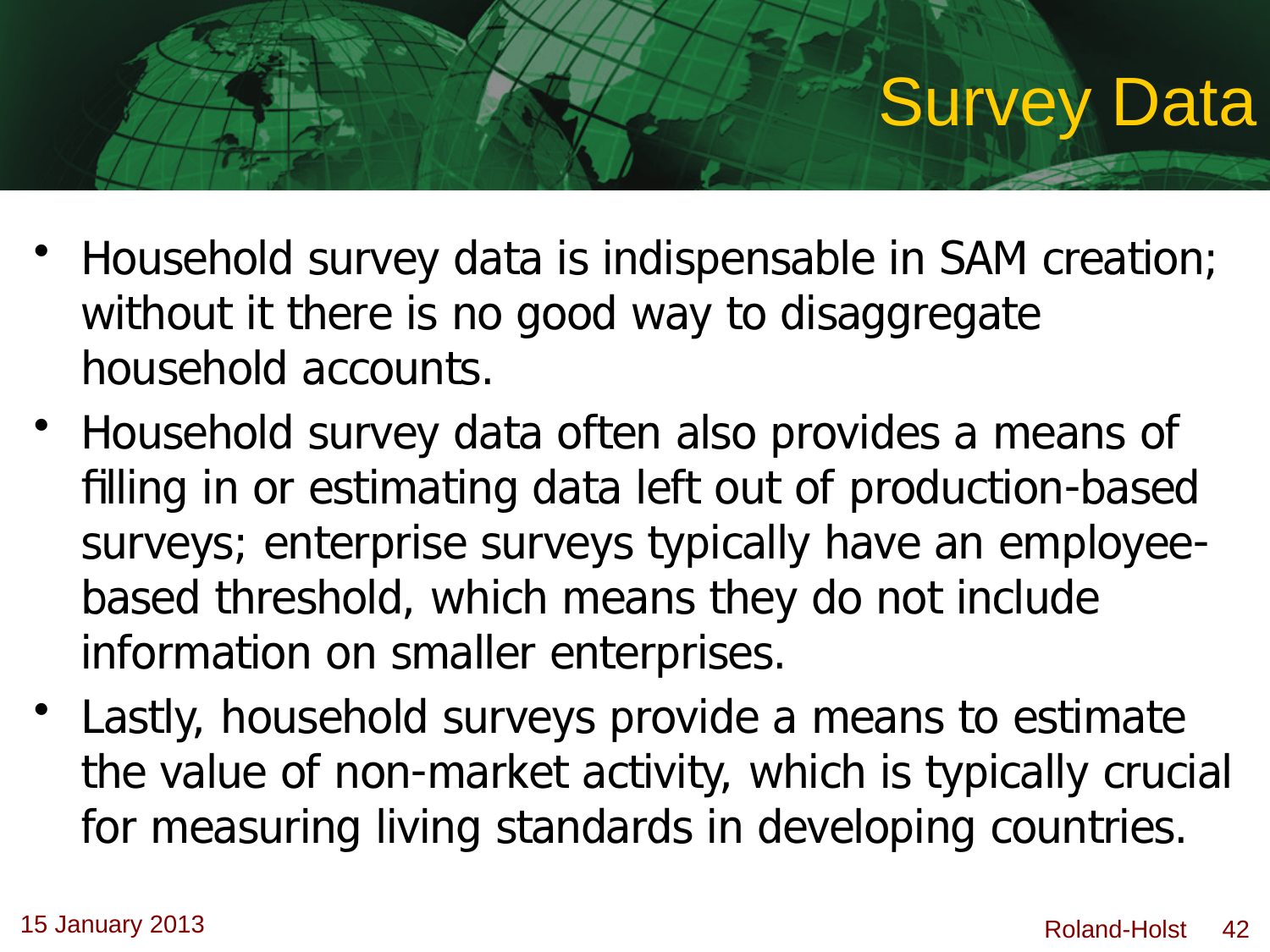

# Survey Data
Household survey data is indispensable in SAM creation; without it there is no good way to disaggregate household accounts.
Household survey data often also provides a means of filling in or estimating data left out of production-based surveys; enterprise surveys typically have an employee-based threshold, which means they do not include information on smaller enterprises.
Lastly, household surveys provide a means to estimate the value of non-market activity, which is typically crucial for measuring living standards in developing countries.